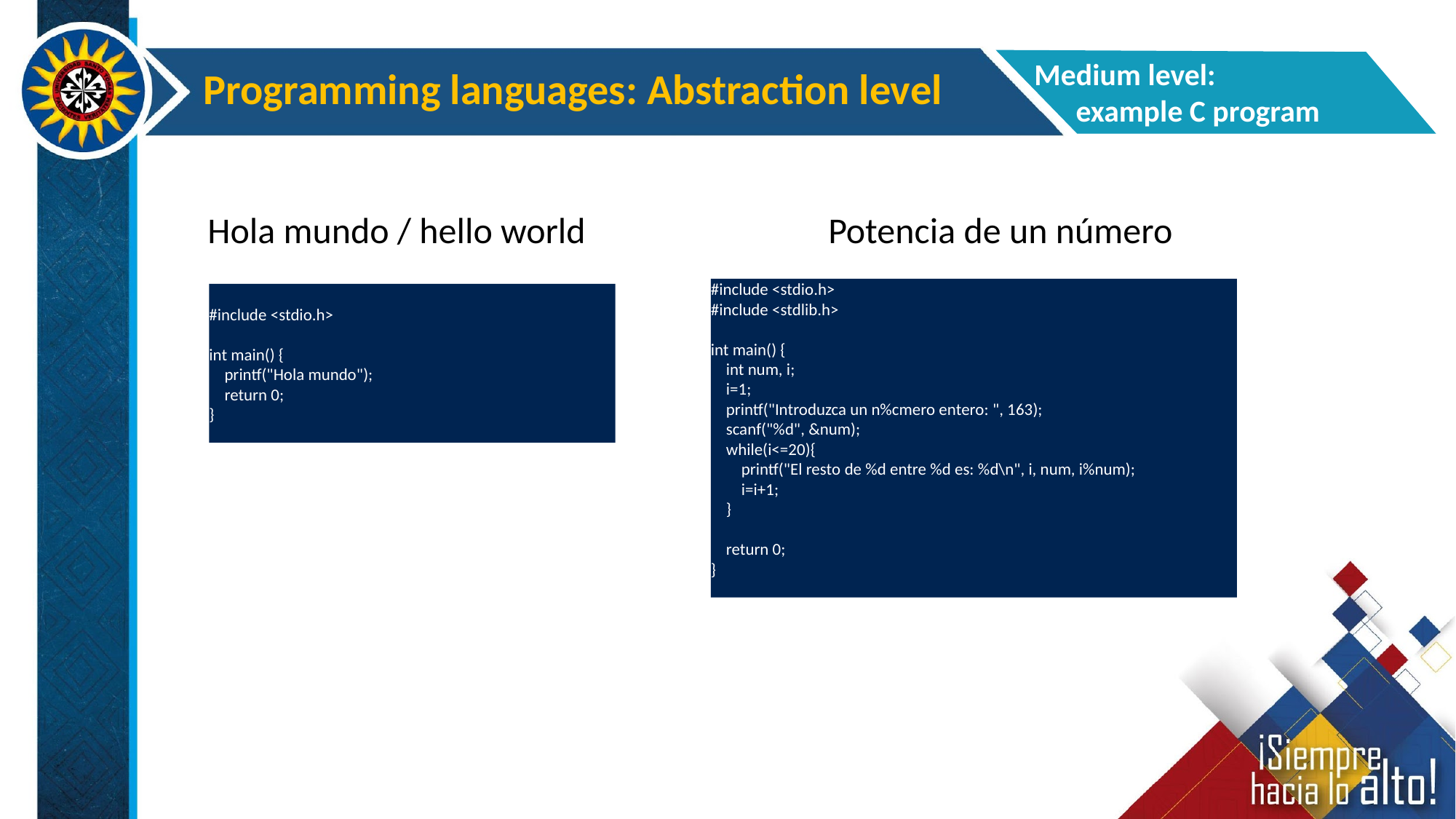

Medium level:
          example C program
Programming languages: Abstraction level
Hola mundo / hello world

Potencia de un número

#include <stdio.h>
#include <stdlib.h>

int main() {
    int num, i;
    i=1;
    printf("Introduzca un n%cmero entero: ", 163);
    scanf("%d", &num);
    while(i<=20){
        printf("El resto de %d entre %d es: %d\n", i, num, i%num);
        i=i+1;
    }

    return 0;
}

#include <stdio.h>

int main() {
    printf("Hola mundo");
    return 0;
}